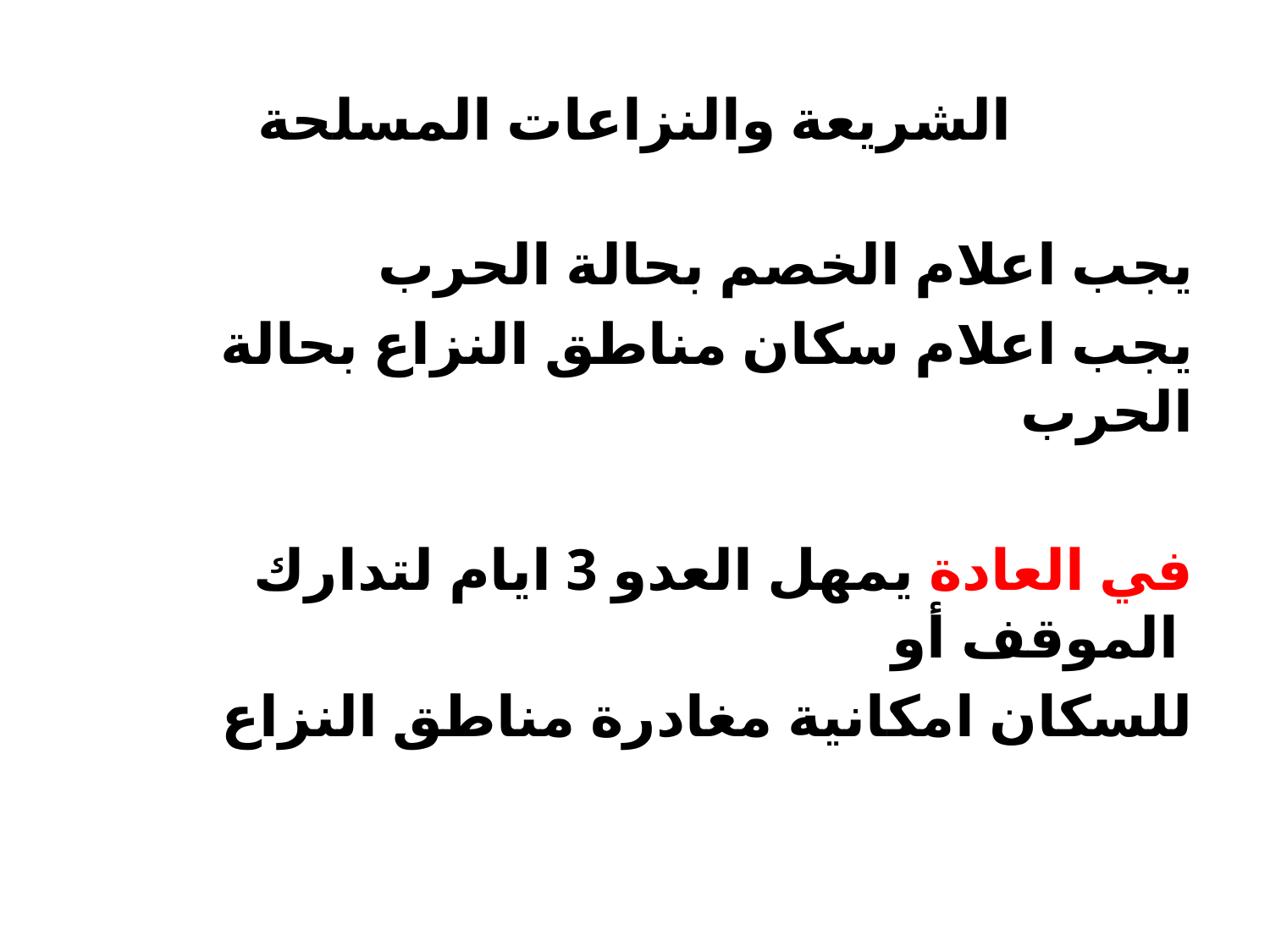

# الشريعة والنزاعات المسلحة
يجب اعلام الخصم بحالة الحرب
يجب اعلام سكان مناطق النزاع بحالة الحرب

في العادة يمهل العدو 3 ايام لتدارك الموقف أو
للسكان امكانية مغادرة مناطق النزاع